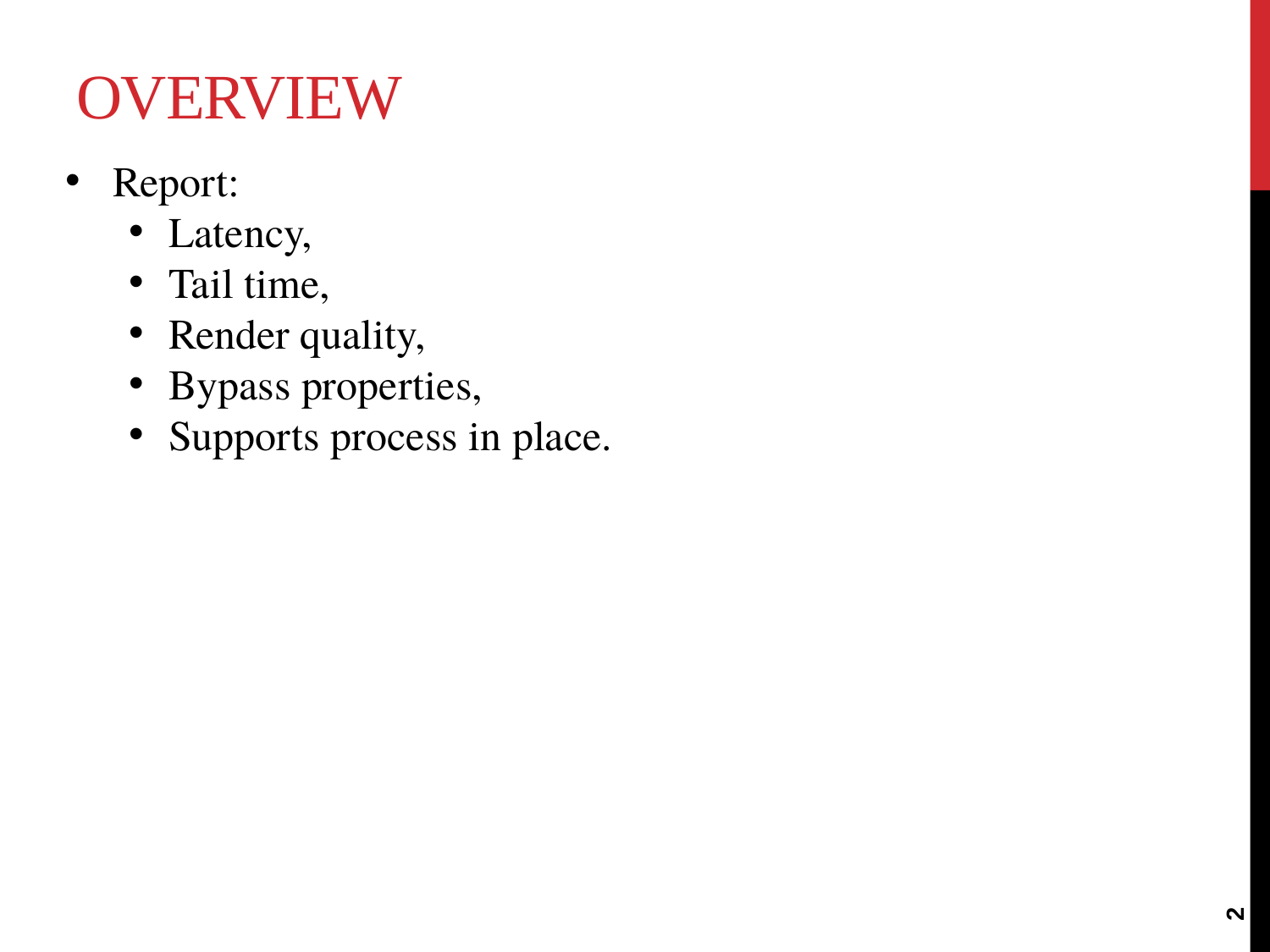

# Overview
Report:
Latency,
Tail time,
Render quality,
Bypass properties,
Supports process in place.
2